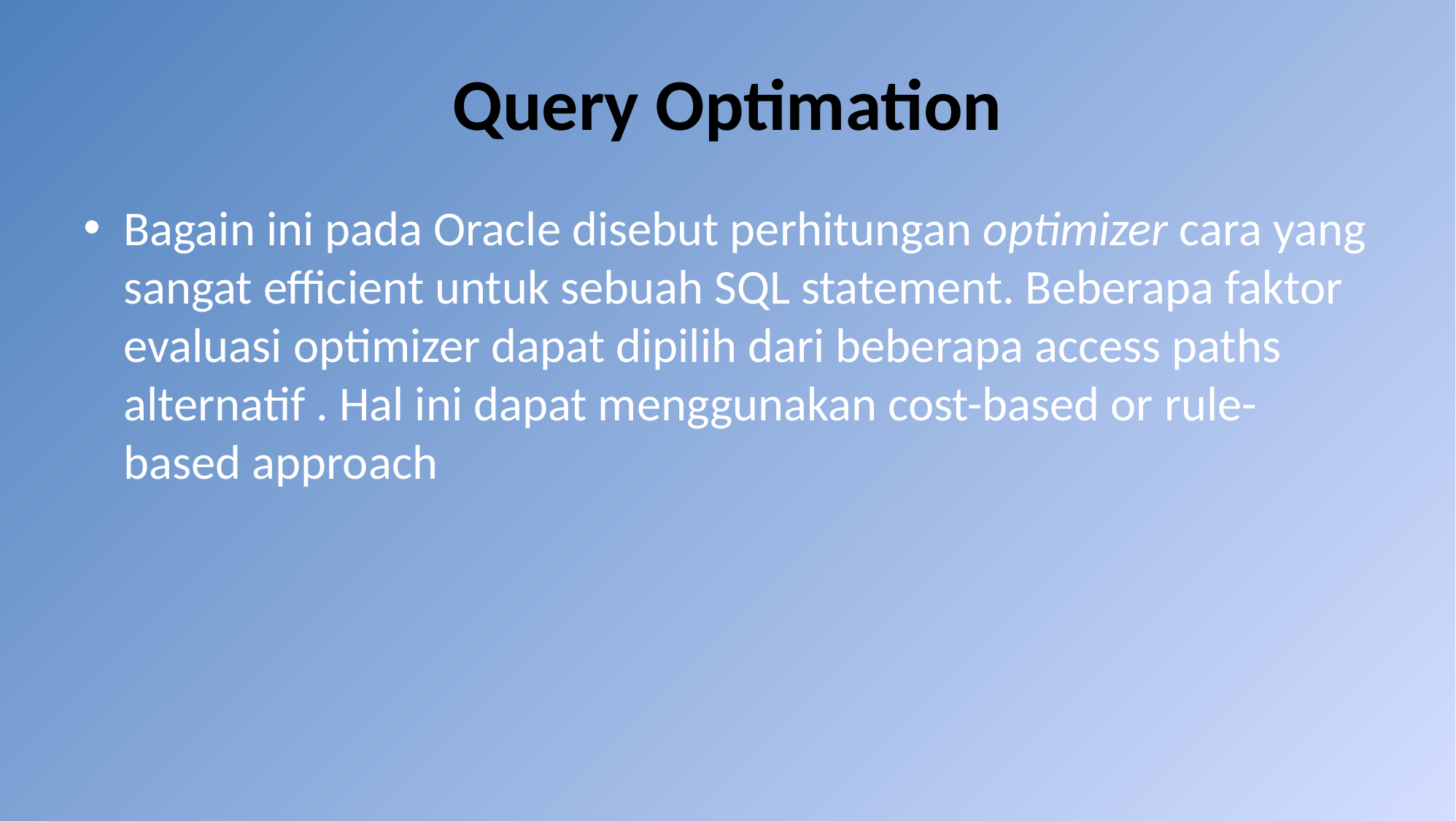

# Query Optimation
Bagain ini pada Oracle disebut perhitungan optimizer cara yang sangat efficient untuk sebuah SQL statement. Beberapa faktor evaluasi optimizer dapat dipilih dari beberapa access paths alternatif . Hal ini dapat menggunakan cost-based or rule-based approach